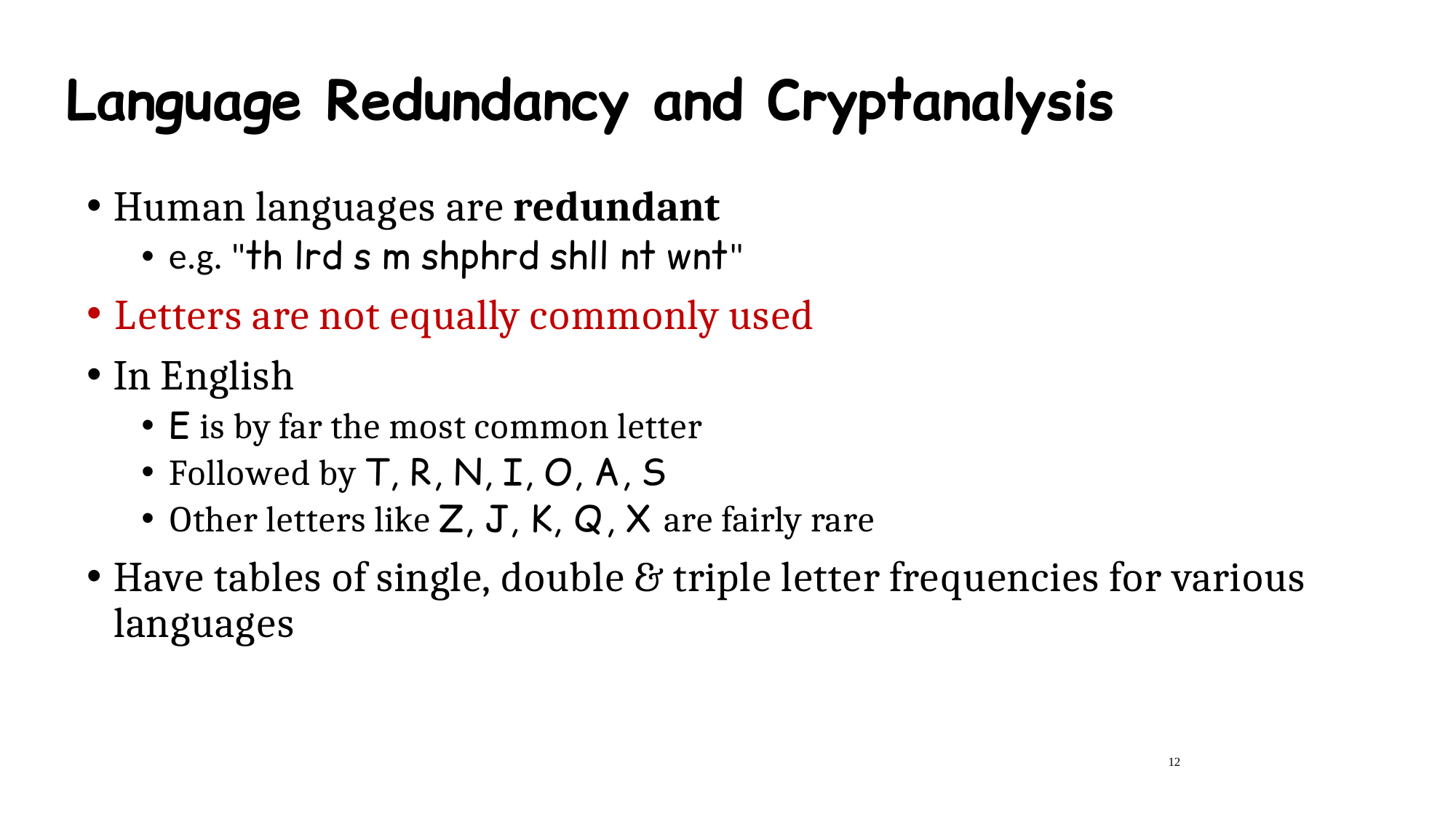

Language Redundancy and Cryptanalysis
Human languages are redundant
e.g. "th lrd s m shphrd shll nt wnt"
Letters are not equally commonly used
In English
E is by far the most common letter
Followed by T, R, N, I, O, A, S
Other letters like Z, J, K, Q, X are fairly rare
Have tables of single, double & triple letter frequencies for various languages
12